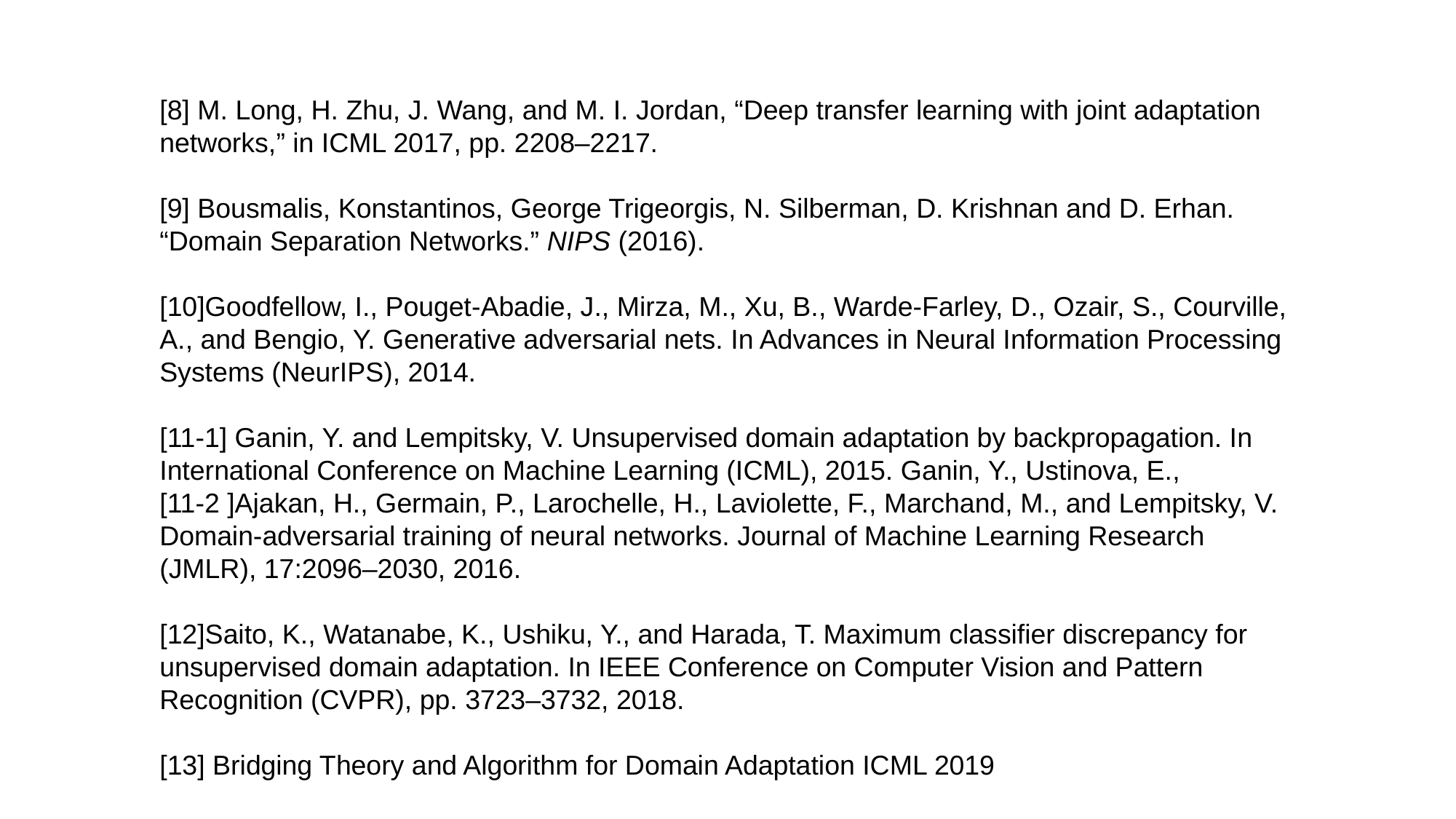

[8] M. Long, H. Zhu, J. Wang, and M. I. Jordan, “Deep transfer learning with joint adaptation networks,” in ICML 2017, pp. 2208–2217.

[9] Bousmalis, Konstantinos, George Trigeorgis, N. Silberman, D. Krishnan and D. Erhan. “Domain Separation Networks.” NIPS (2016).

[10]Goodfellow, I., Pouget-Abadie, J., Mirza, M., Xu, B., Warde-Farley, D., Ozair, S., Courville, A., and Bengio, Y. Generative adversarial nets. In Advances in Neural Information Processing Systems (NeurIPS), 2014.

[11-1] Ganin, Y. and Lempitsky, V. Unsupervised domain adaptation by backpropagation. In International Conference on Machine Learning (ICML), 2015. Ganin, Y., Ustinova, E.,
[11-2 ]Ajakan, H., Germain, P., Larochelle, H., Laviolette, F., Marchand, M., and Lempitsky, V. Domain-adversarial training of neural networks. Journal of Machine Learning Research (JMLR), 17:2096–2030, 2016.

[12]Saito, K., Watanabe, K., Ushiku, Y., and Harada, T. Maximum classifier discrepancy for unsupervised domain adaptation. In IEEE Conference on Computer Vision and Pattern Recognition (CVPR), pp. 3723–3732, 2018.

[13] Bridging Theory and Algorithm for Domain Adaptation ICML 2019